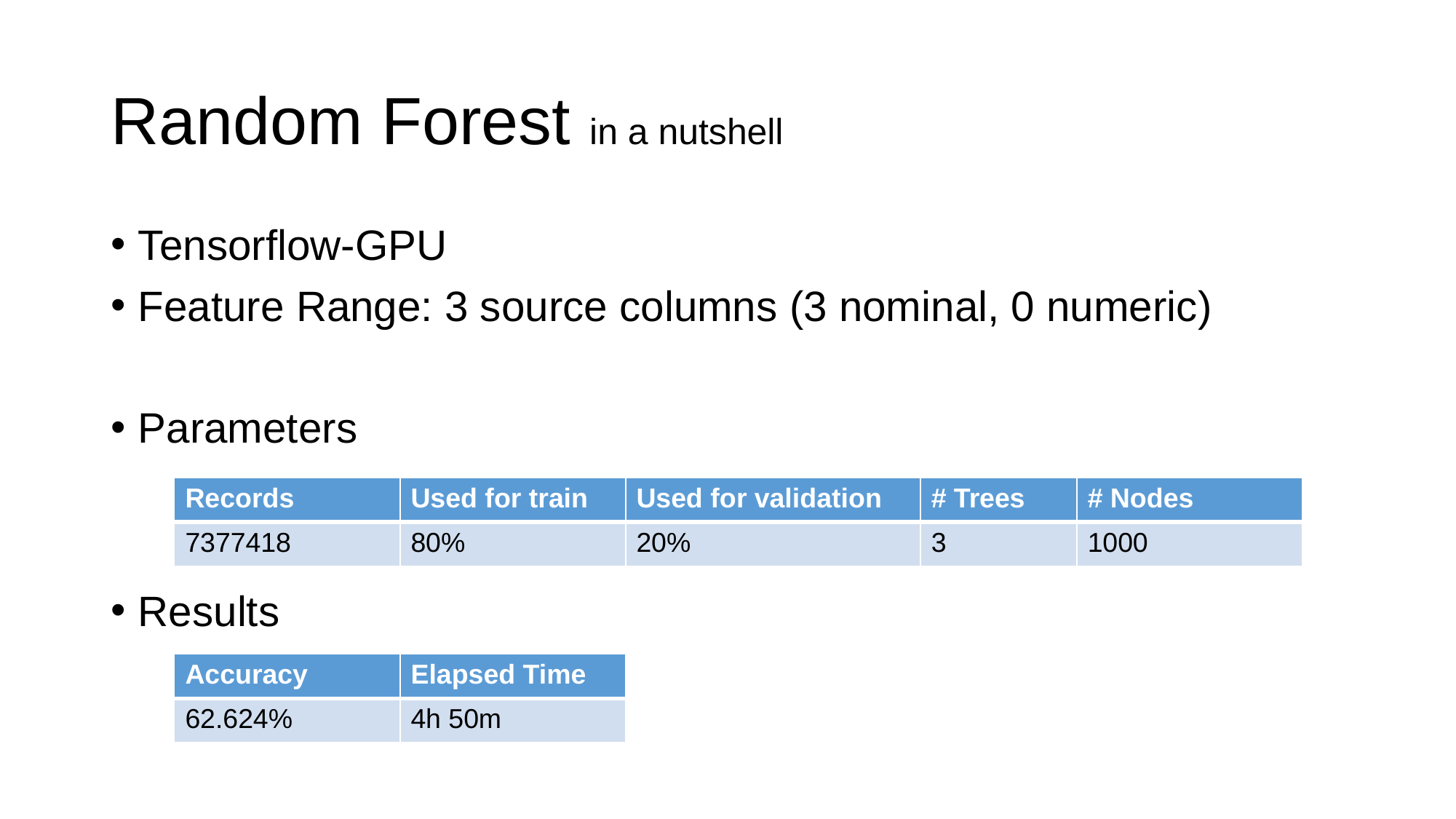

# Random Forest in a nutshell
Tensorflow-GPU
Feature Range: 3 source columns (3 nominal, 0 numeric)

Parameters

Results
| Records | Used for train | Used for validation | # Trees | # Nodes |
| --- | --- | --- | --- | --- |
| 7377418 | 80% | 20% | 3 | 1000 |
| Accuracy | Elapsed Time |
| --- | --- |
| 62.624% | 4h 50m |